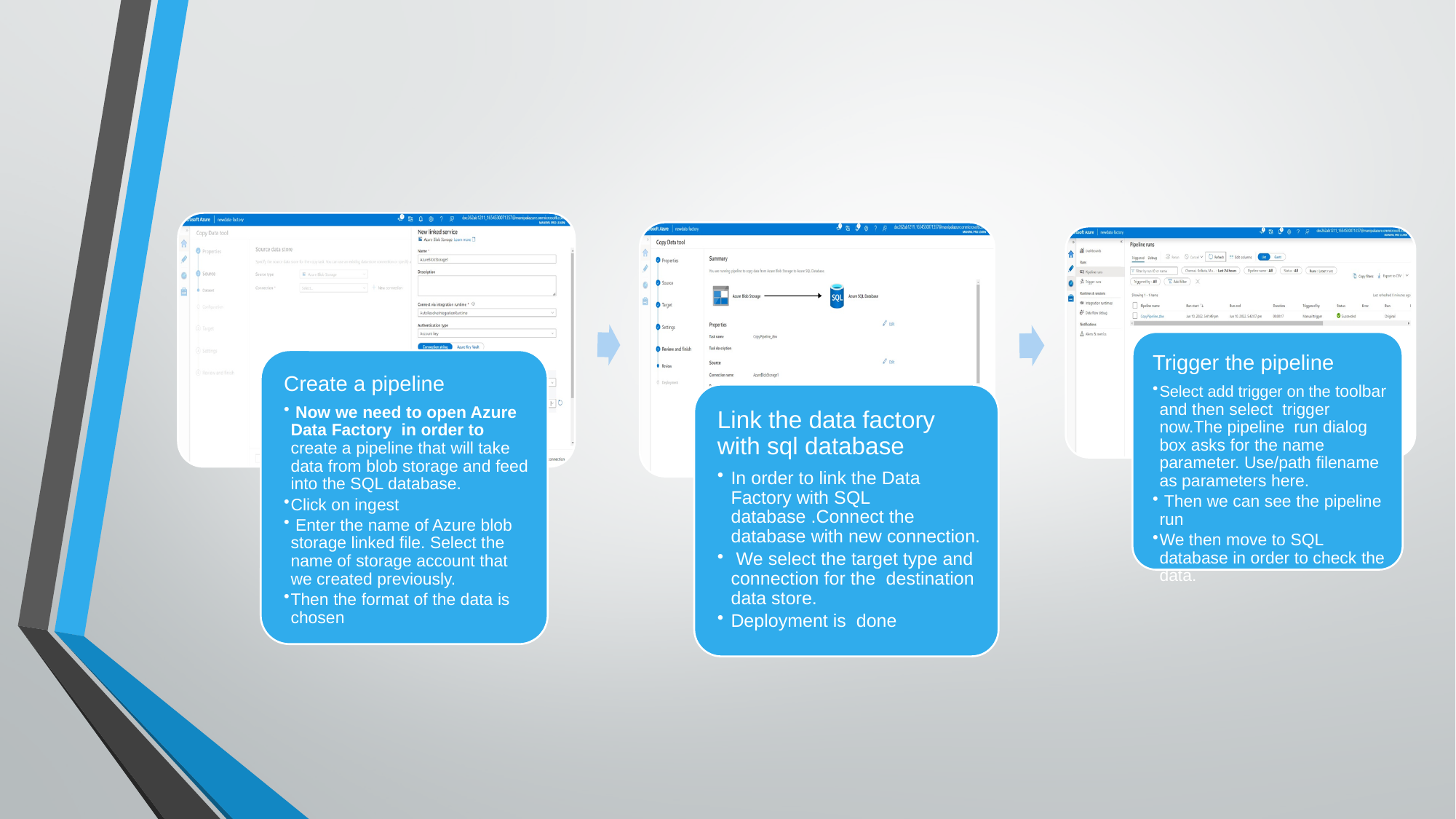

Create a pipeline
 Now we need to open Azure Data Factory  in order to create a pipeline that will take data from blob storage and feed into the SQL database.
Click on ingest
 Enter the name of Azure blob storage linked file. Select the name of storage account that  we created previously.
Then the format of the data is chosen

Link the data factory with sql database
In order to link the Data Factory with SQL database .Connect the database with new connection.
 We select the target type and connection for the  destination data store.
Deployment is  done

Trigger the pipeline
Select add trigger on the toolbar and then select  trigger now.The pipeline  run dialog  box asks for the name parameter. Use/path filename as parameters here.
 Then we can see the pipeline run
We then move to SQL database in order to check the data.
#